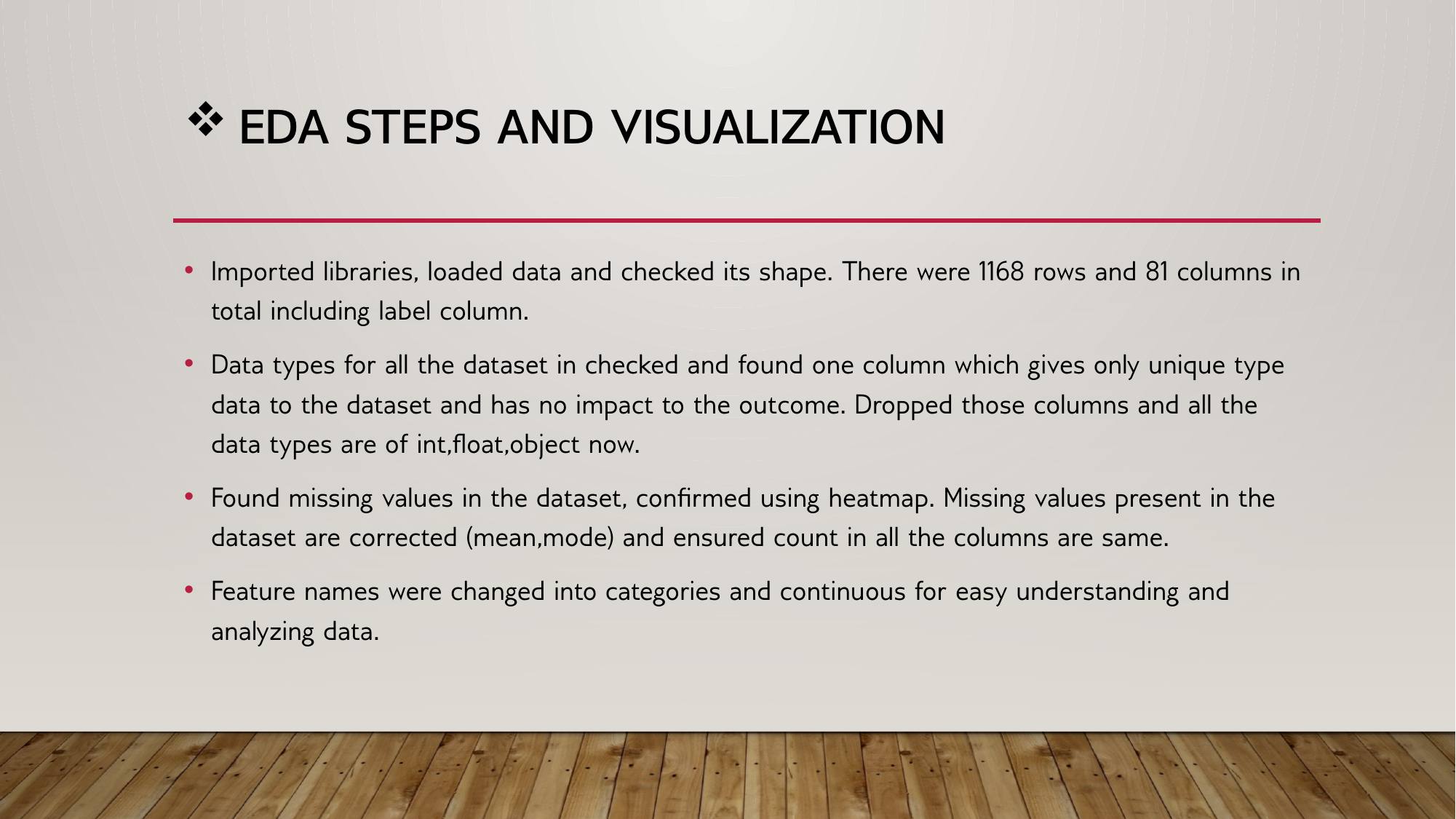

# EDA Steps and visualization
Imported libraries, loaded data and checked its shape. There were 1168 rows and 81 columns in total including label column.
Data types for all the dataset in checked and found one column which gives only unique type data to the dataset and has no impact to the outcome. Dropped those columns and all the data types are of int,float,object now.
Found missing values in the dataset, confirmed using heatmap. Missing values present in the dataset are corrected (mean,mode) and ensured count in all the columns are same.
Feature names were changed into categories and continuous for easy understanding and analyzing data.